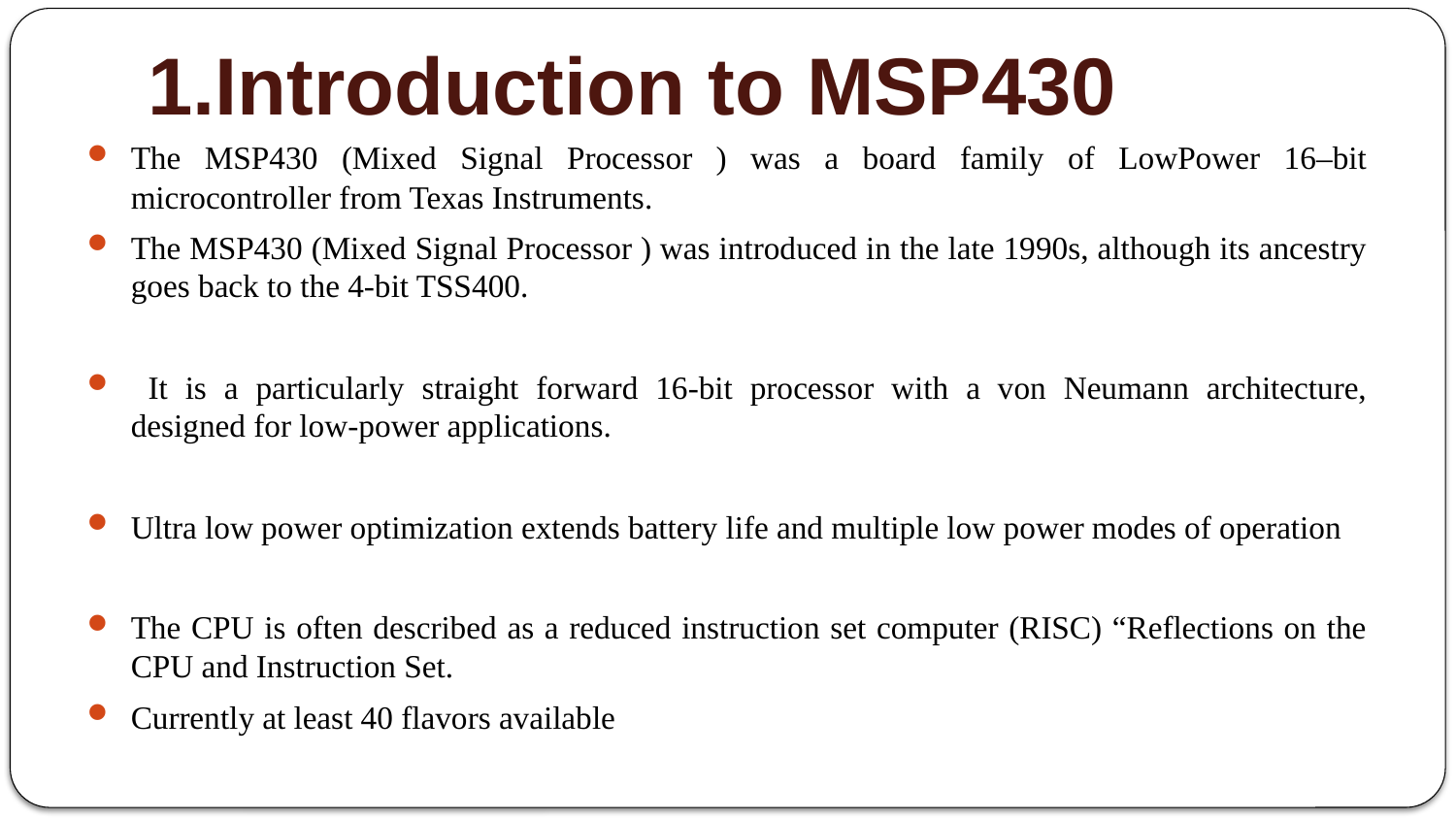

# 1.Introduction to MSP430
The MSP430 (Mixed Signal Processor ) was a board family of LowPower 16–bit microcontroller from Texas Instruments.
The MSP430 (Mixed Signal Processor ) was introduced in the late 1990s, although its ancestry goes back to the 4-bit TSS400.

 It is a particularly straight forward 16-bit processor with a von Neumann architecture, designed for low-power applications.

Ultra low power optimization extends battery life and multiple low power modes of operation

The CPU is often described as a reduced instruction set computer (RISC) “Reflections on the CPU and Instruction Set.
Currently at least 40 flavors available